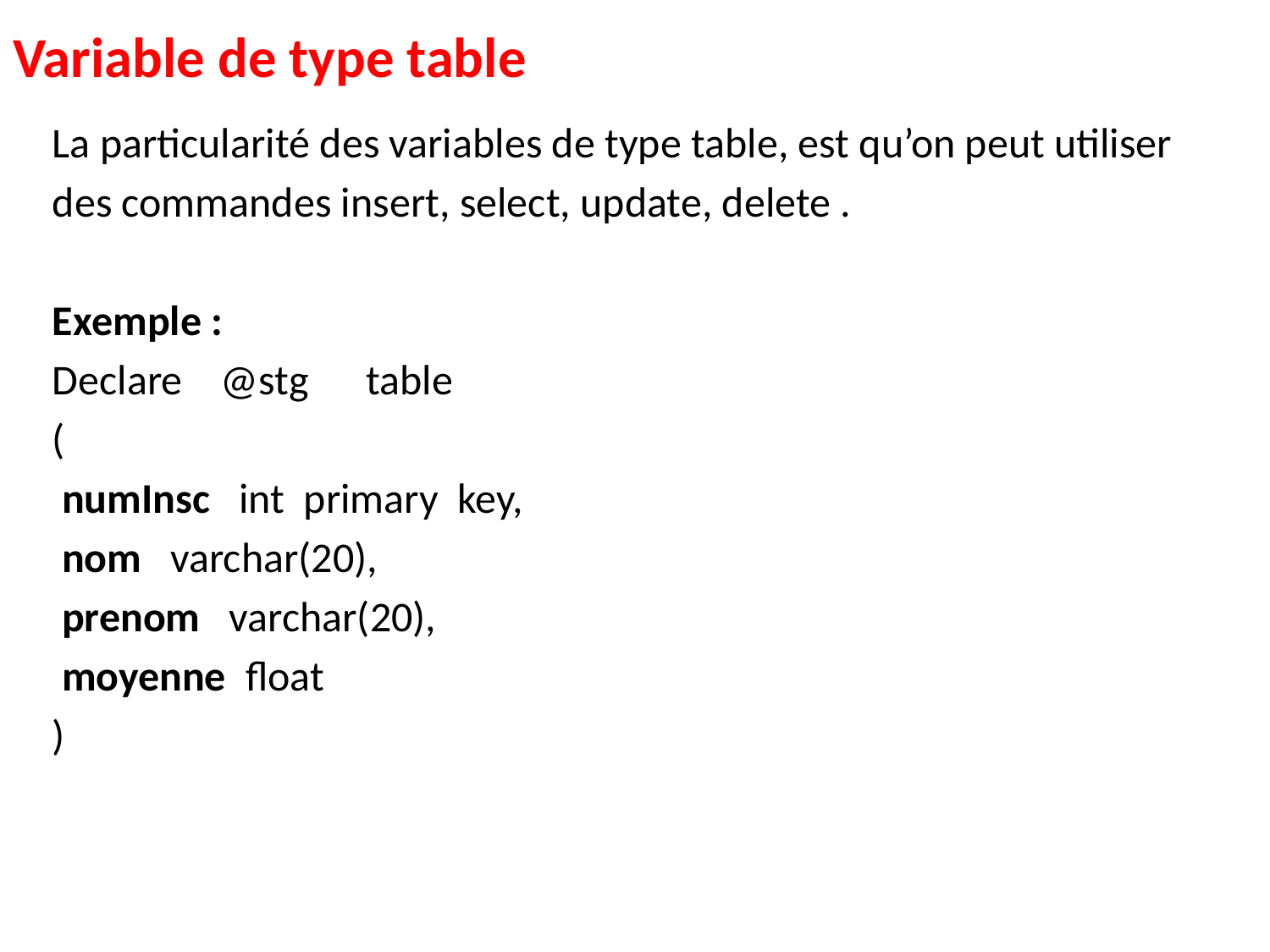

# Variable de type table
La particularité des variables de type table, est qu’on peut utiliser
des commandes insert, select, update, delete .

Exemple :
Declare    @stg      table
(
 numInsc   int  primary  key,
 nom   varchar(20),
 prenom   varchar(20),
 moyenne  float
)